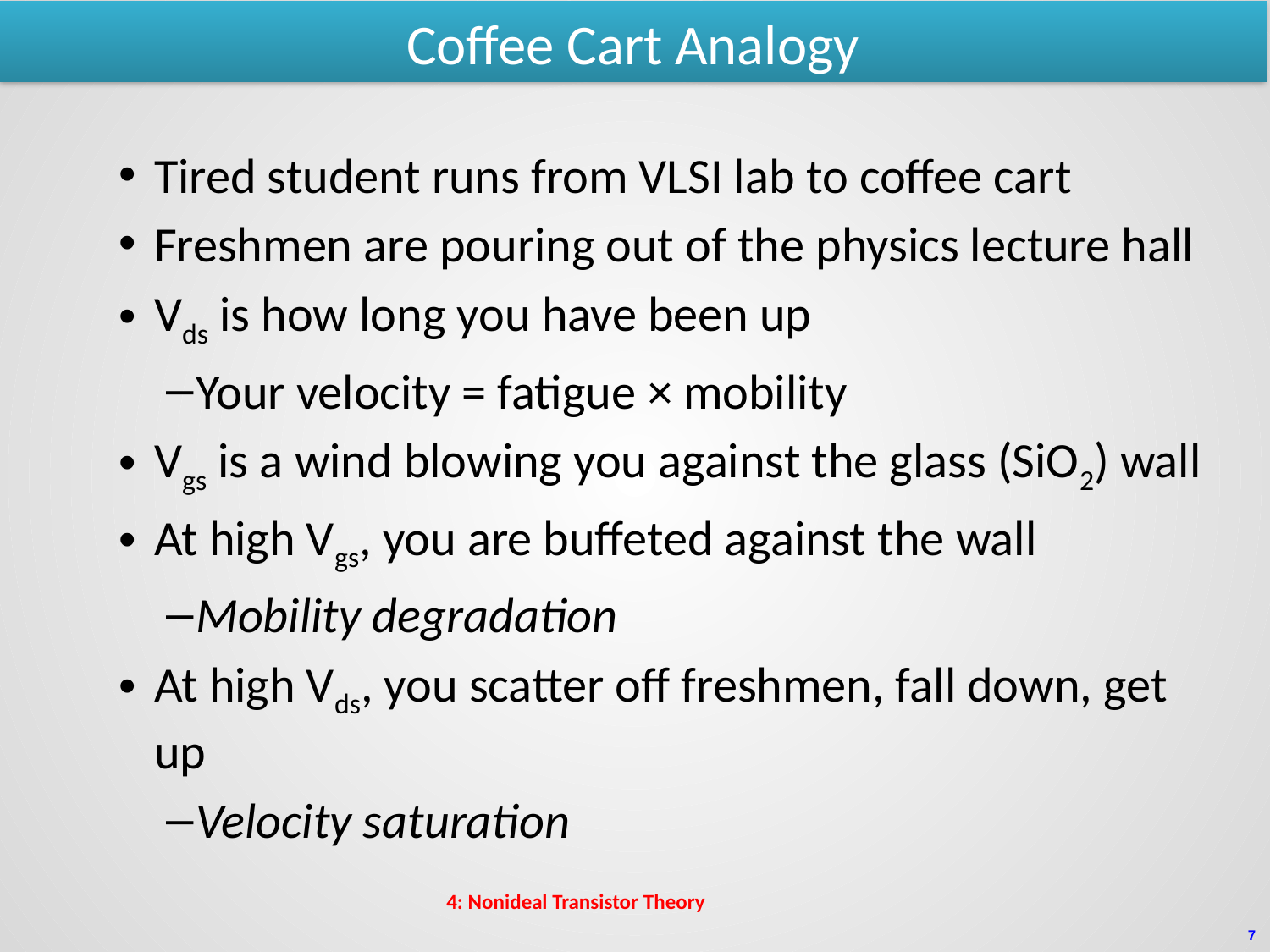

Coffee Cart Analogy
Tired student runs from VLSI lab to coffee cart
Freshmen are pouring out of the physics lecture hall
Vds is how long you have been up
Your velocity = fatigue × mobility
Vgs is a wind blowing you against the glass (SiO2) wall
At high Vgs, you are buffeted against the wall
Mobility degradation
At high Vds, you scatter off freshmen, fall down, get up
Velocity saturation
7
4: Nonideal Transistor Theory